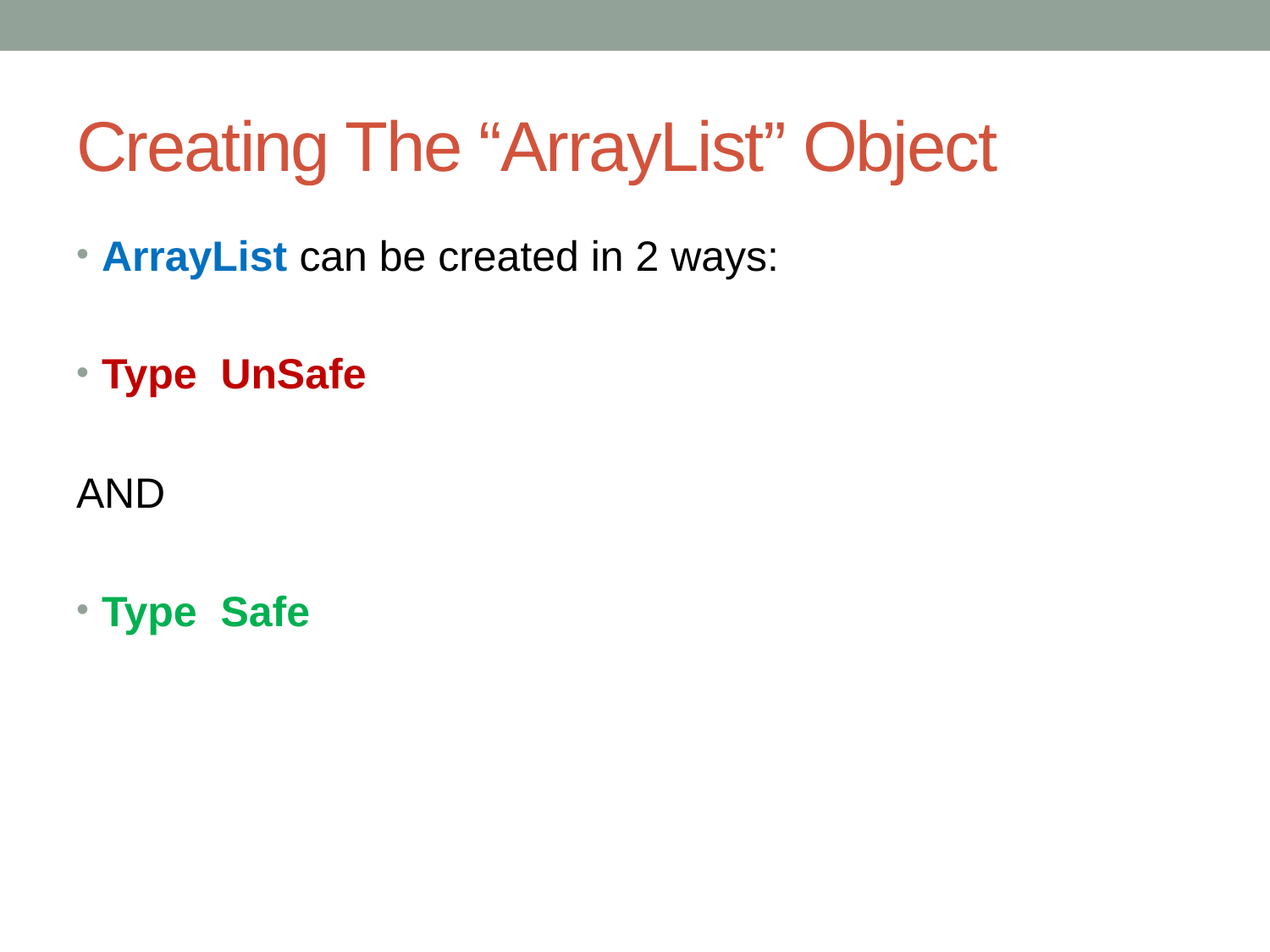

# Creating The “ArrayList” Object
ArrayList can be created in 2 ways:

Type  UnSafe

AND

Type  Safe